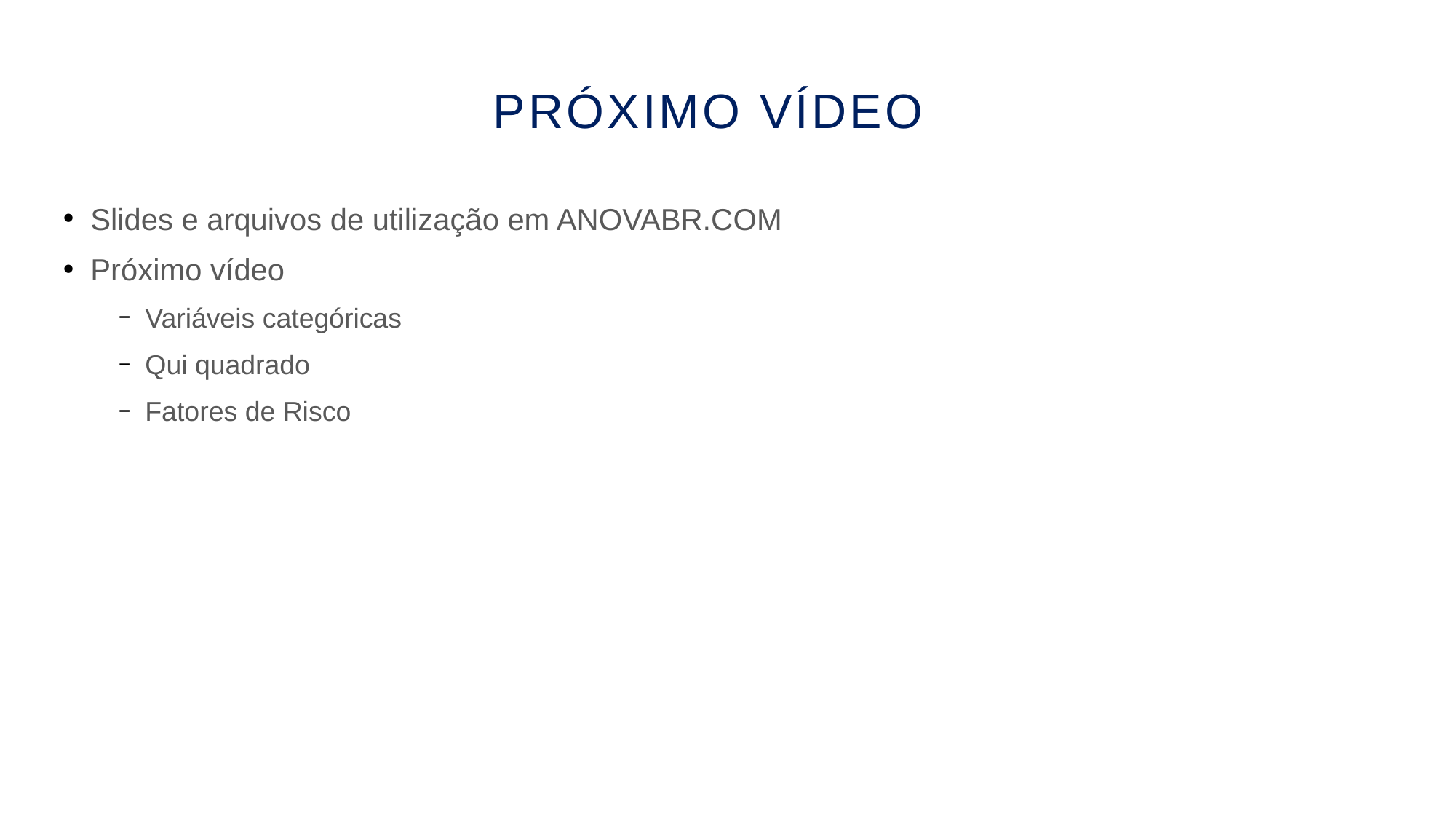

# Próximo vídeo
Slides e arquivos de utilização em ANOVABR.COM
Próximo vídeo
Variáveis categóricas
Qui quadrado
Fatores de Risco